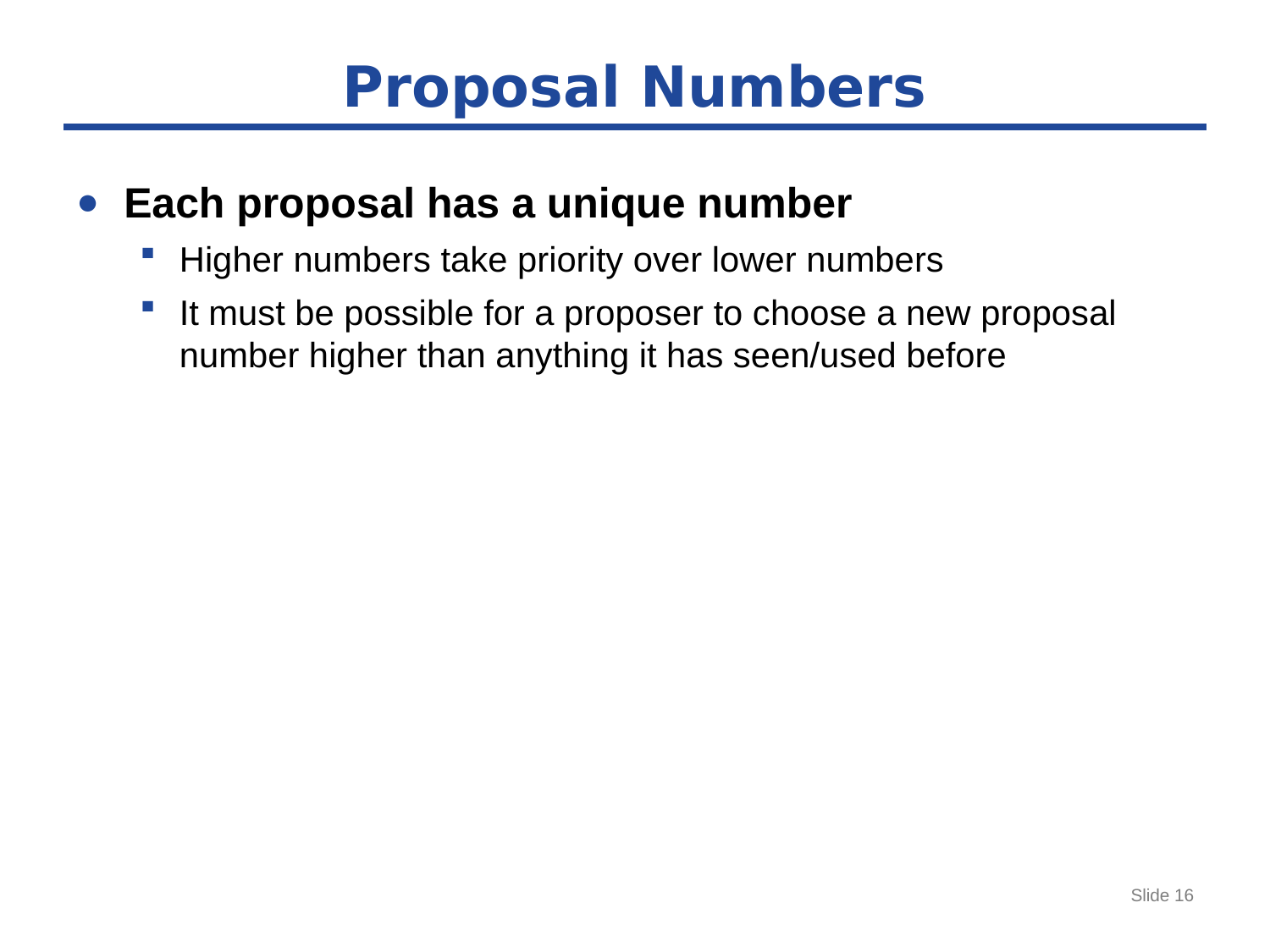

# Proposal Numbers
Each proposal has a unique number
Higher numbers take priority over lower numbers
It must be possible for a proposer to choose a new proposal number higher than anything it has seen/used before
Slide 16